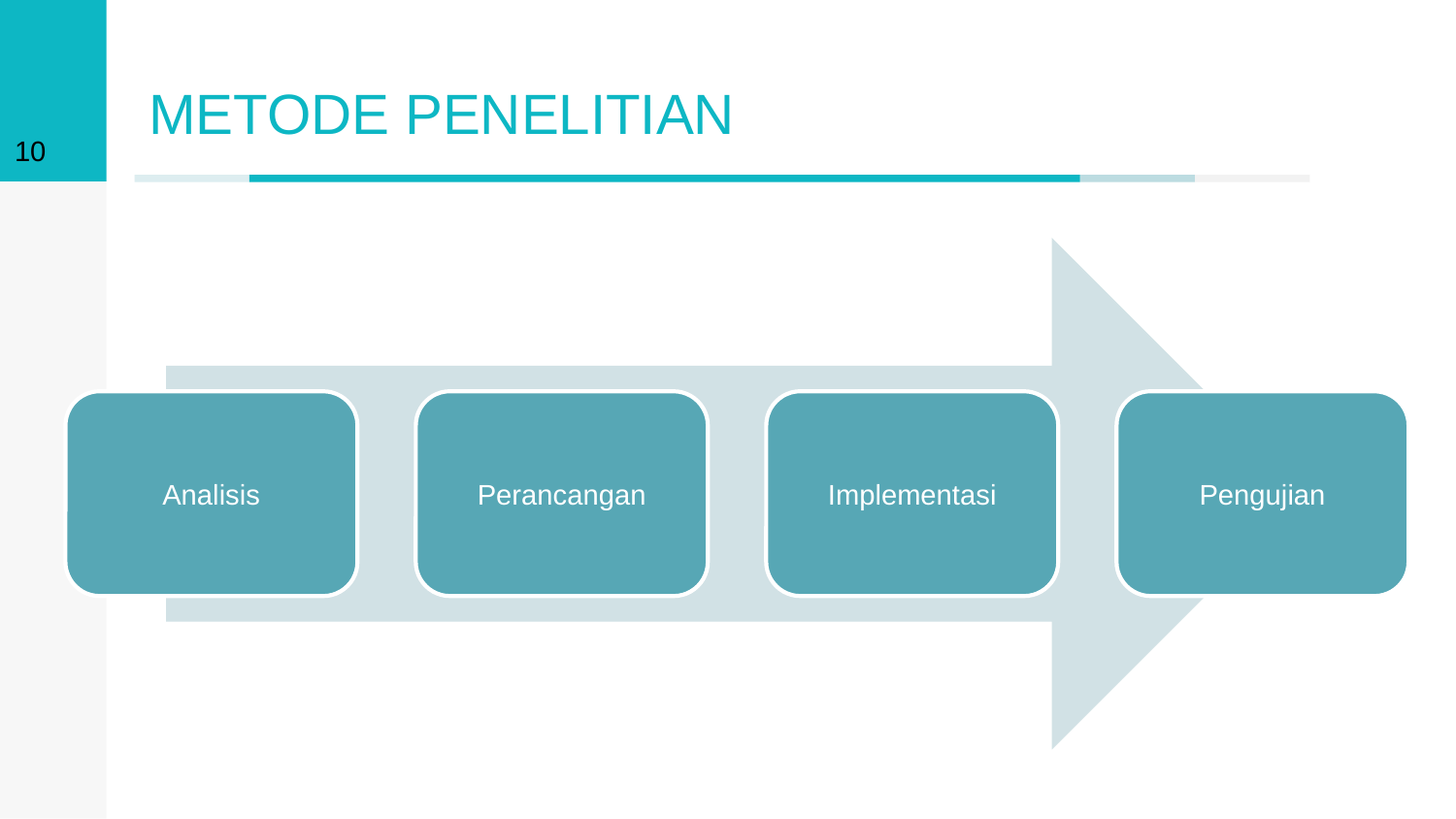

10
# METODE PENELITIAN
Analisis
Perancangan
Implementasi
Pengujian